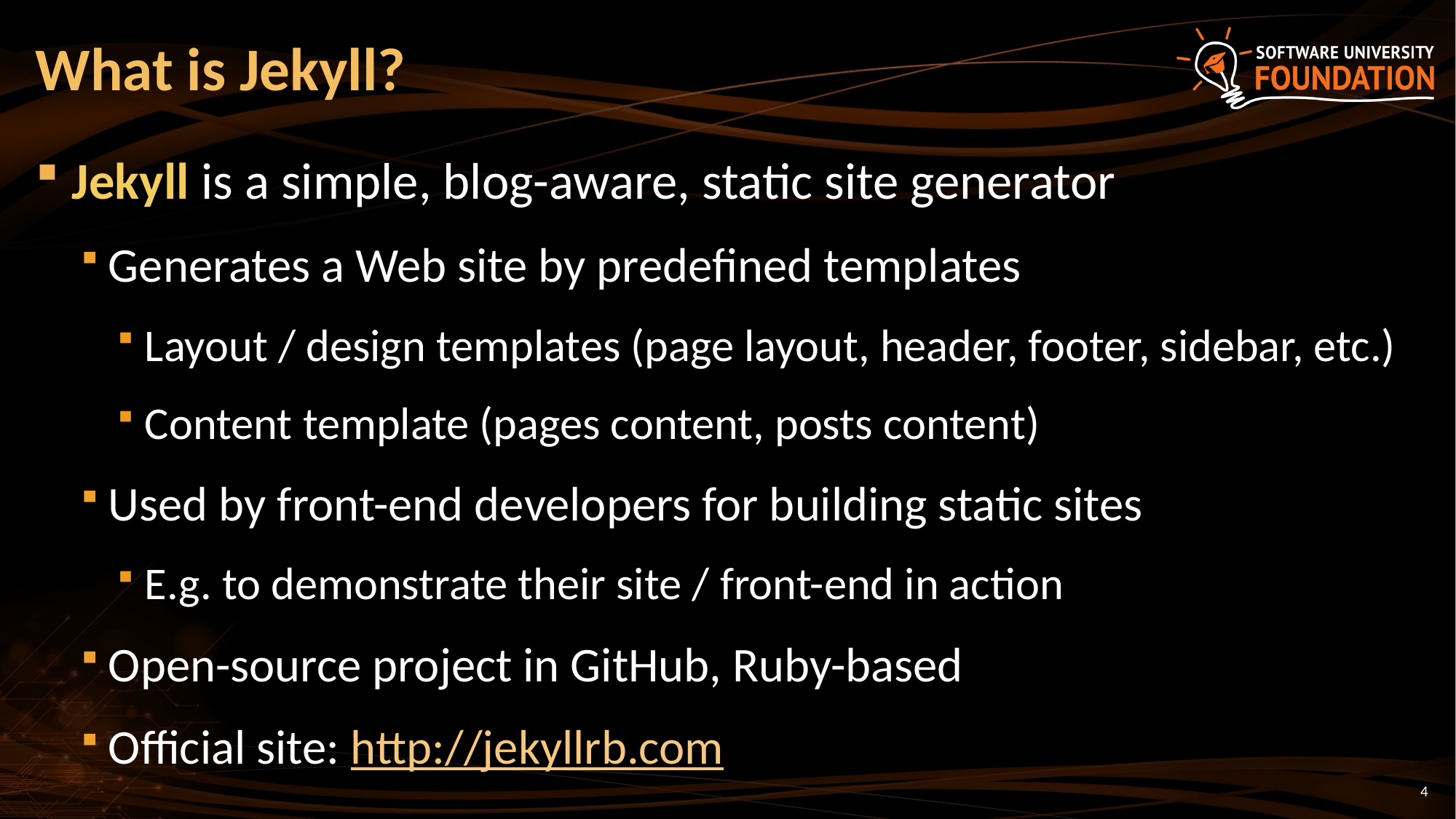

# What is Jekyll?
Jekyll is a simple, blog-aware, static site generator
Generates a Web site by predefined templates
Layout / design templates (page layout, header, footer, sidebar, etc.)
Content template (pages content, posts content)
Used by front-end developers for building static sites
E.g. to demonstrate their site / front-end in action
Open-source project in GitHub, Ruby-based
Official site: http://jekyllrb.com

4